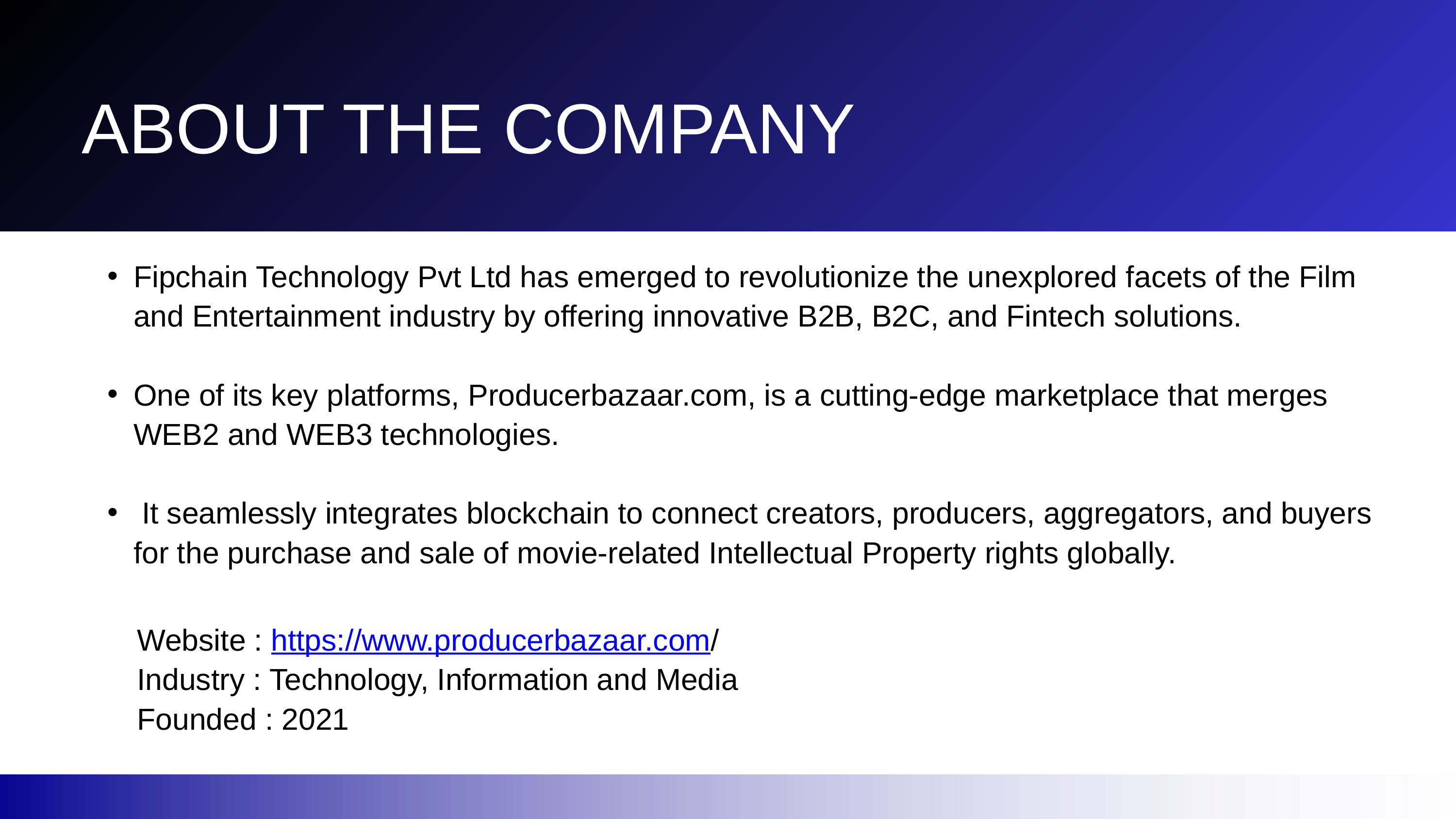

ABOUT THE COMPANY
Fipchain Technology Pvt Ltd has emerged to revolutionize the unexplored facets of the Film and Entertainment industry by offering innovative B2B, B2C, and Fintech solutions.

One of its key platforms, Producerbazaar.com, is a cutting-edge marketplace that merges WEB2 and WEB3 technologies.

 It seamlessly integrates blockchain to connect creators, producers, aggregators, and buyers for the purchase and sale of movie-related Intellectual Property rights globally.

Website : https://www.producerbazaar.com/
Industry : Technology, Information and Media
Founded : 2021